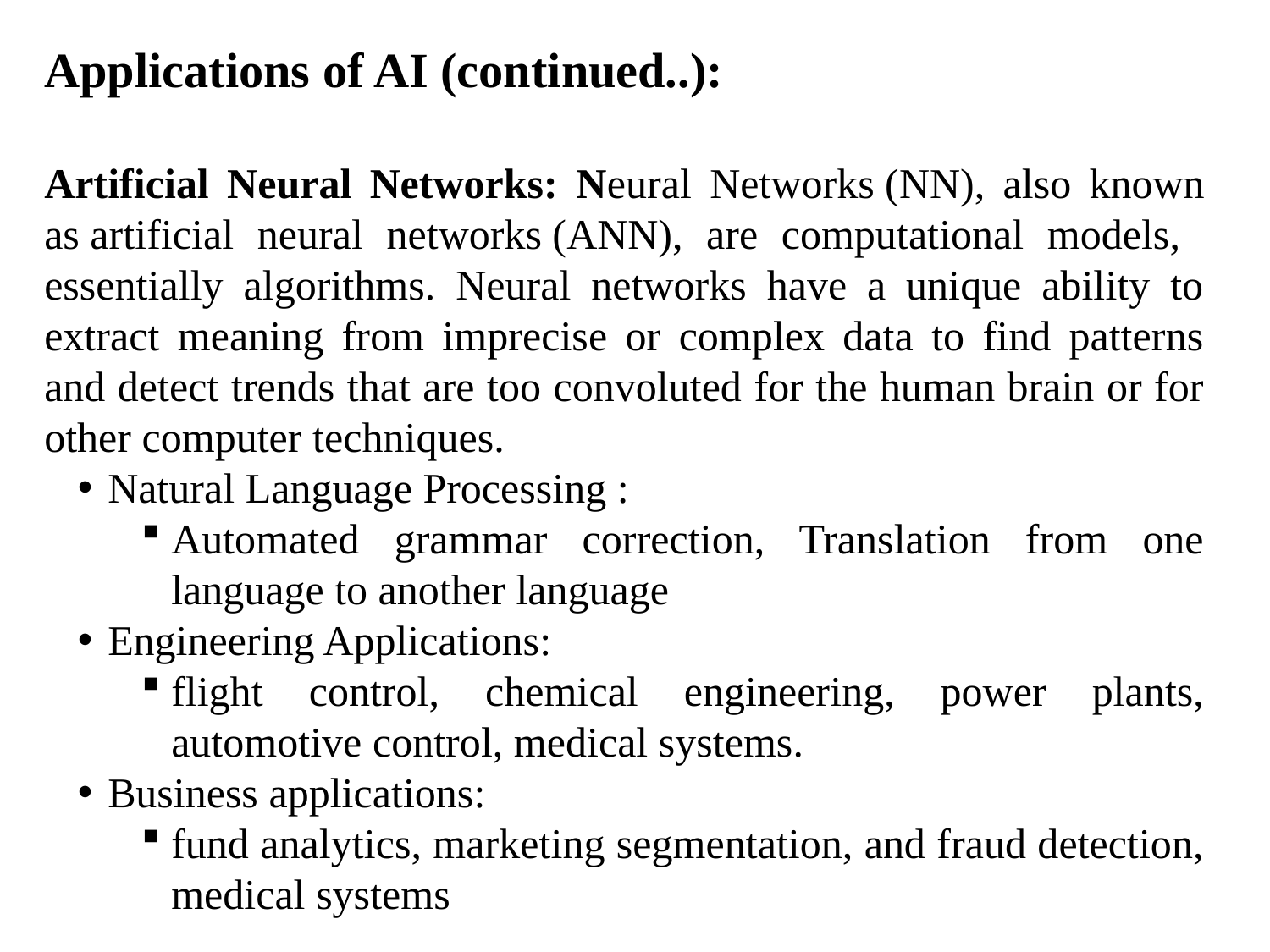

Applications of AI (continued..):

Artificial Neural Networks: Neural Networks (NN), also known as artificial neural networks (ANN), are computational models,  essentially algorithms. Neural networks have a unique ability to extract meaning from imprecise or complex data to find patterns and detect trends that are too convoluted for the human brain or for other computer techniques.
Natural Language Processing :
Automated grammar correction, Translation from one language to another language
Engineering Applications:
flight control, chemical engineering, power plants, automotive control, medical systems.
Business applications:
fund analytics, marketing segmentation, and fraud detection, medical systems